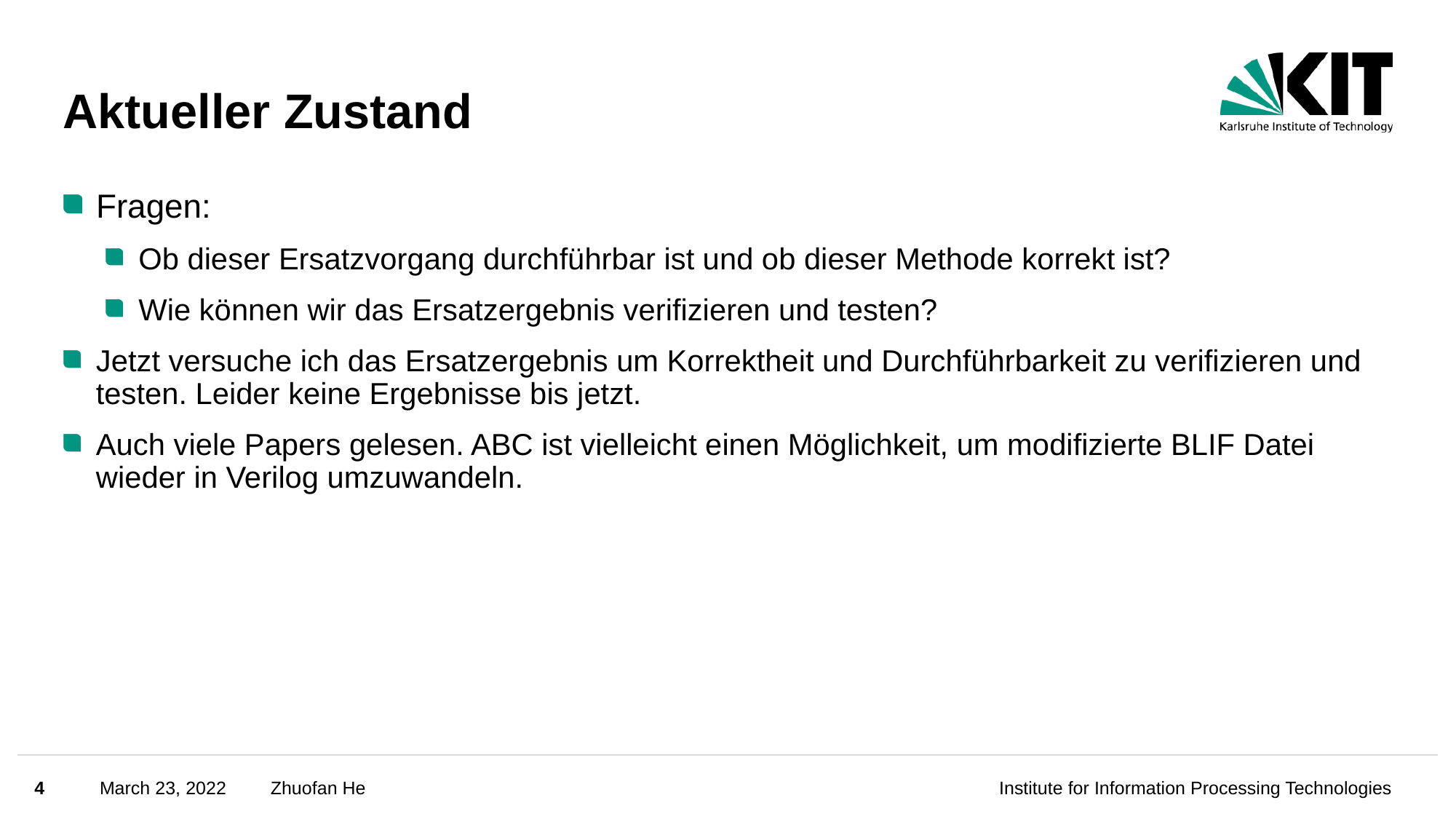

# Aktueller Zustand
Fragen:
Ob dieser Ersatzvorgang durchführbar ist und ob dieser Methode korrekt ist?
Wie können wir das Ersatzergebnis verifizieren und testen?
Jetzt versuche ich das Ersatzergebnis um Korrektheit und Durchführbarkeit zu verifizieren und testen. Leider keine Ergebnisse bis jetzt.
Auch viele Papers gelesen. ABC ist vielleicht einen Möglichkeit, um modifizierte BLIF Datei wieder in Verilog umzuwandeln.
4
March 23, 2022